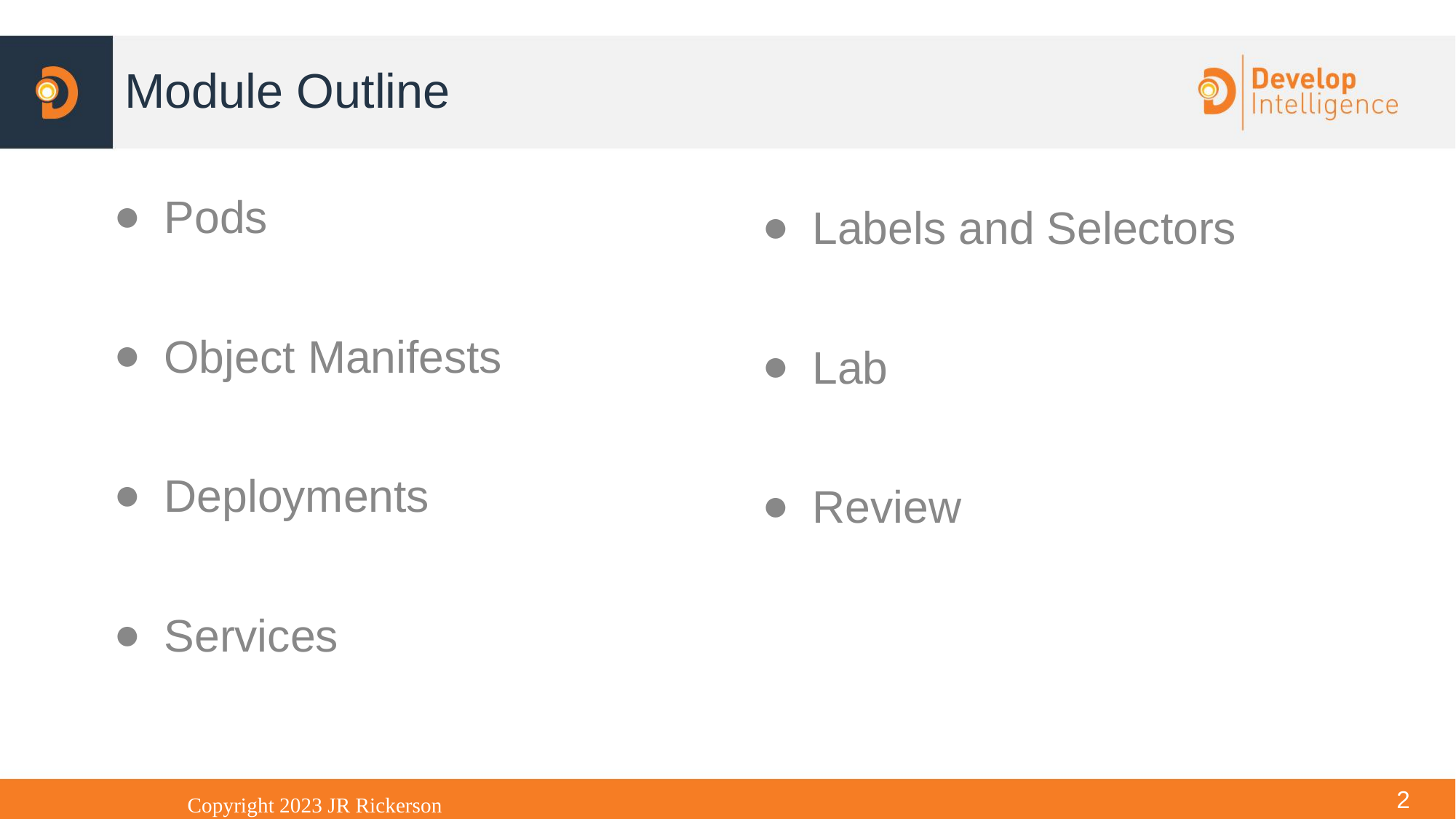

# Module Outline
Pods

Object Manifests

Deployments

Services
Labels and Selectors

Lab

Review
2
Copyright 2023 JR Rickerson